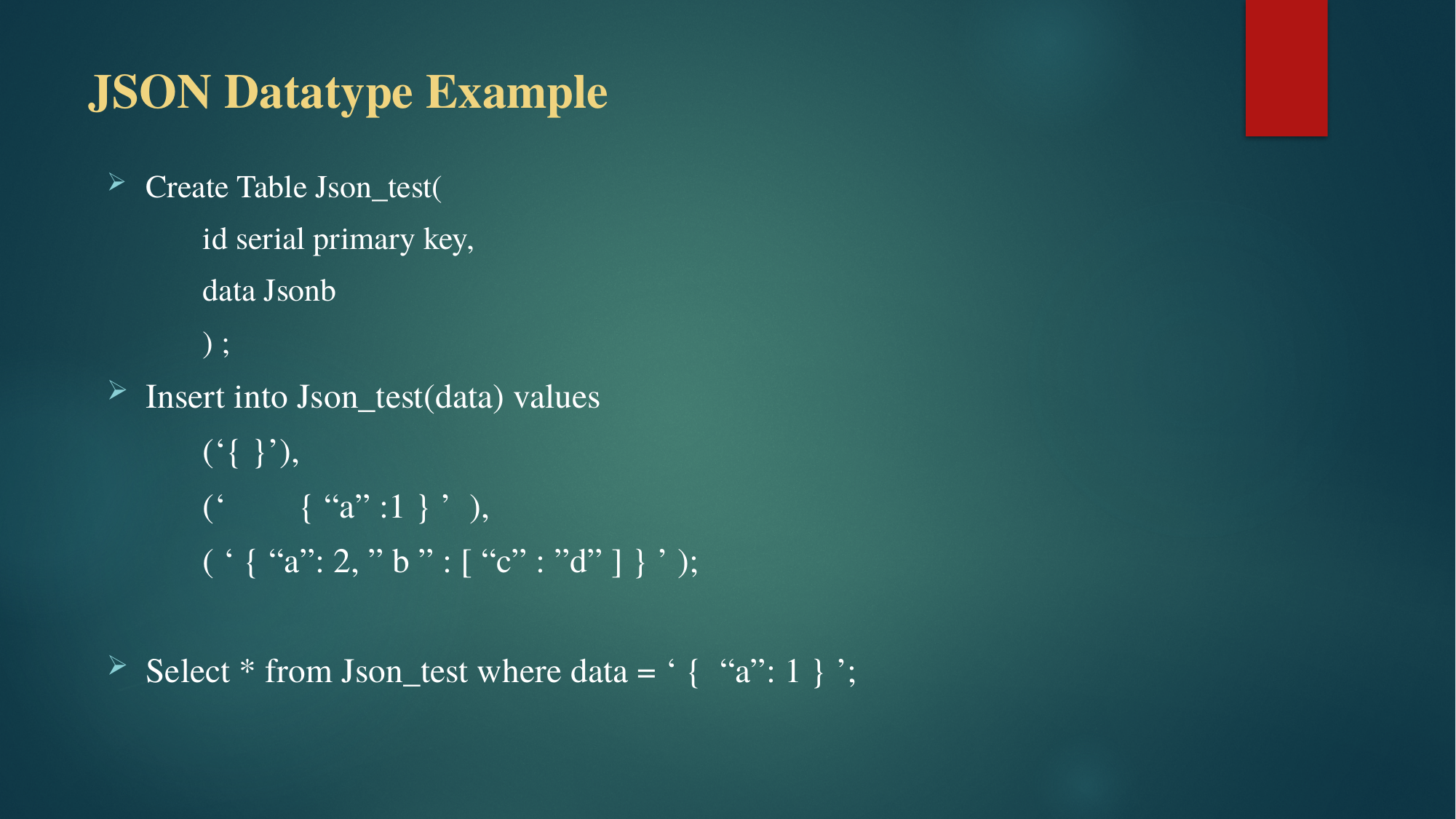

# JSON Datatype Example
Create Table Json_test(
	id serial primary key,
	data Jsonb
 	) ;
Insert into Json_test(data) values
	(‘{ }’),
	(‘	{ “a” :1 } ’  ),
	( ‘ { “a”: 2, ” b ” : [ “c” : ”d” ] } ’ );

Select * from Json_test where data = ‘ {  “a”: 1 } ’;